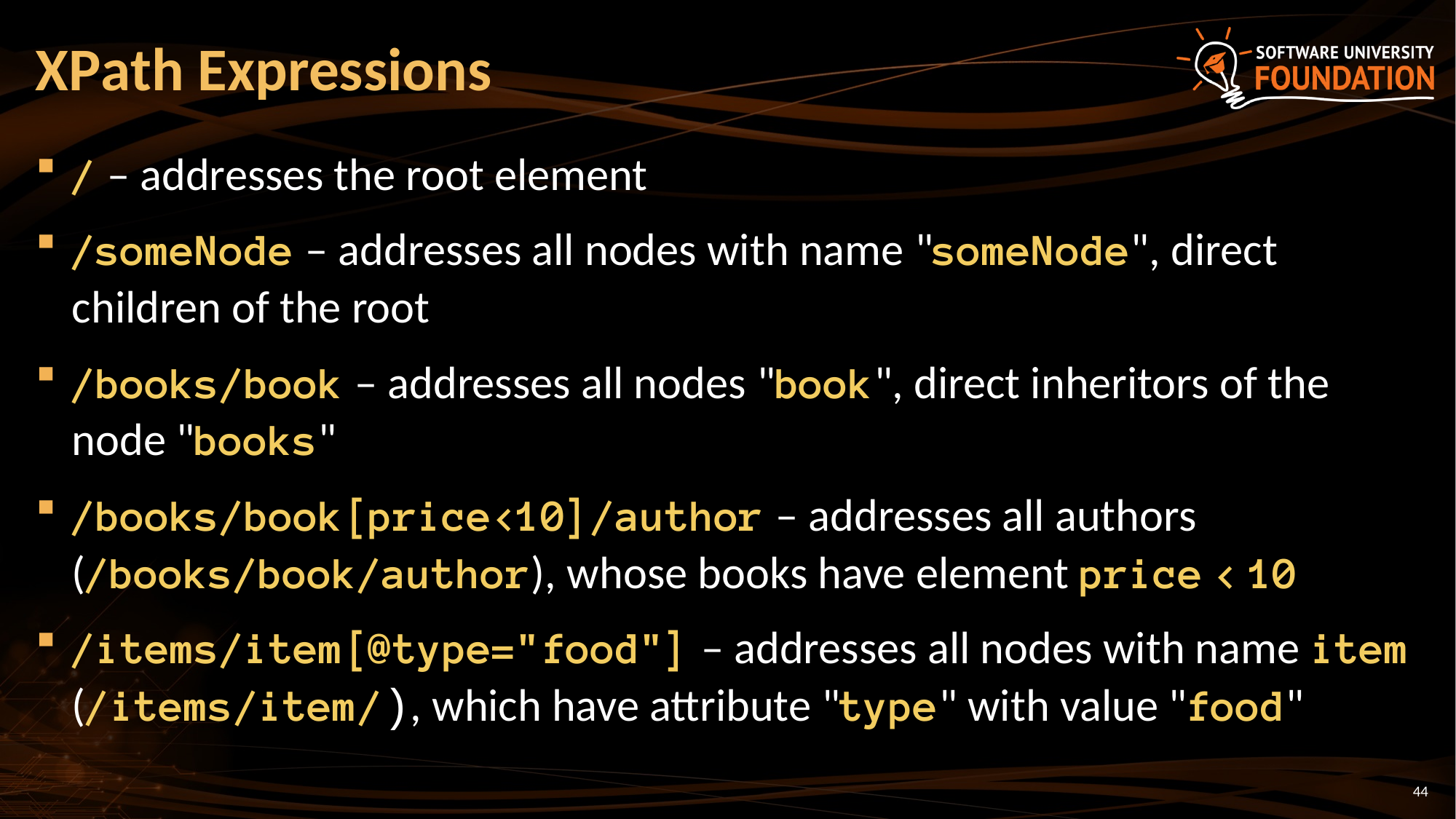

# XPath Expressions
/ – addresses the root element
/someNode – addresses all nodes with name "someNode", direct children of the root
/books/book – addresses all nodes "book", direct inheritors of the node "books"
/books/book[price<10]/author – addresses all authors (/books/book/author), whose books have element price < 10
/items/item[@type="food"] – addresses all nodes with name item (/items/item/), which have attribute "type" with value "food"
44